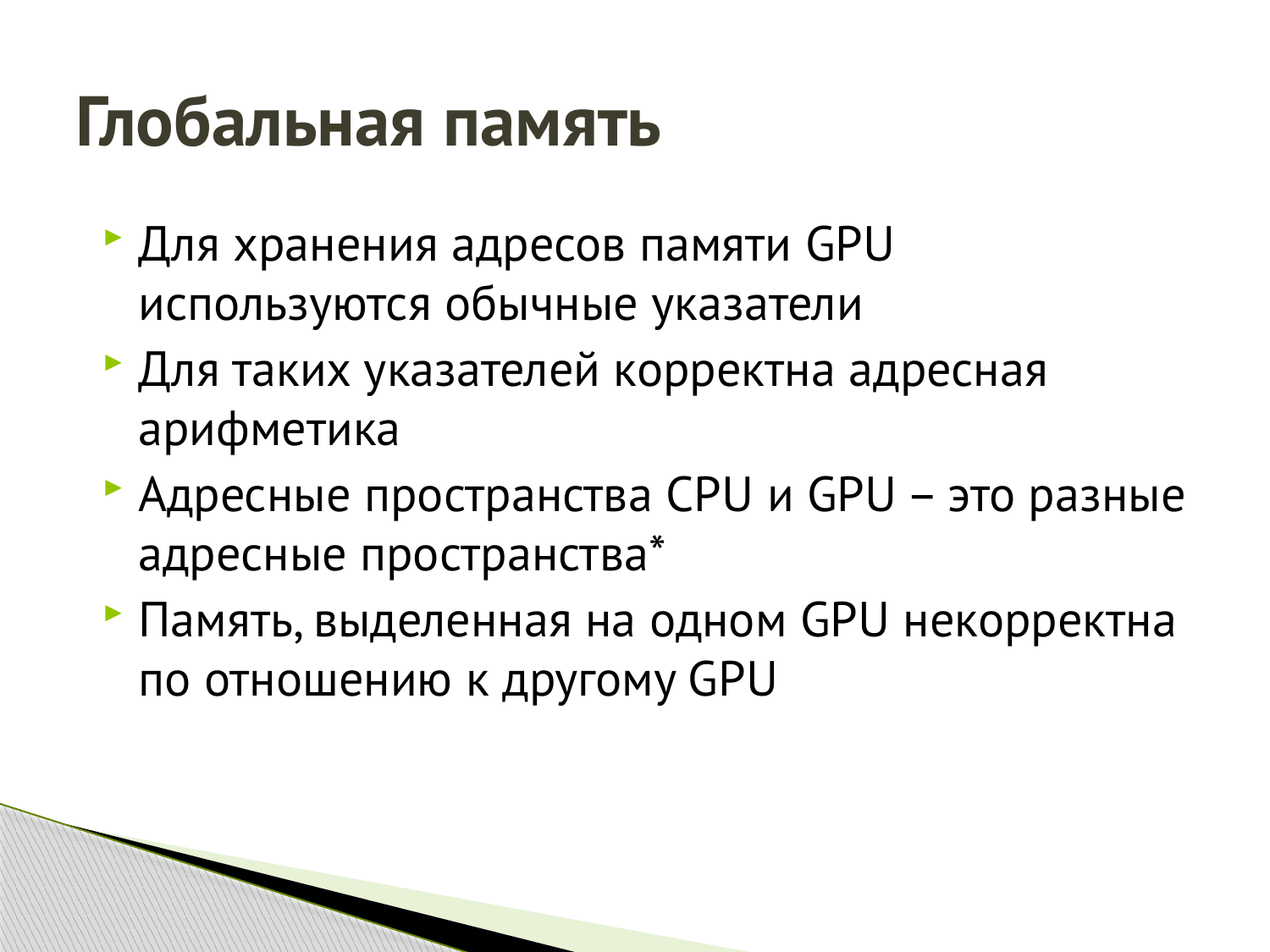

# Глобальная память
Для хранения адресов памяти GPU используются обычные указатели
Для таких указателей корректна адресная арифметика
Адресные пространства CPU и GPU – это разные адресные пространства*
Память, выделенная на одном GPU некорректна по отношению к другому GPU